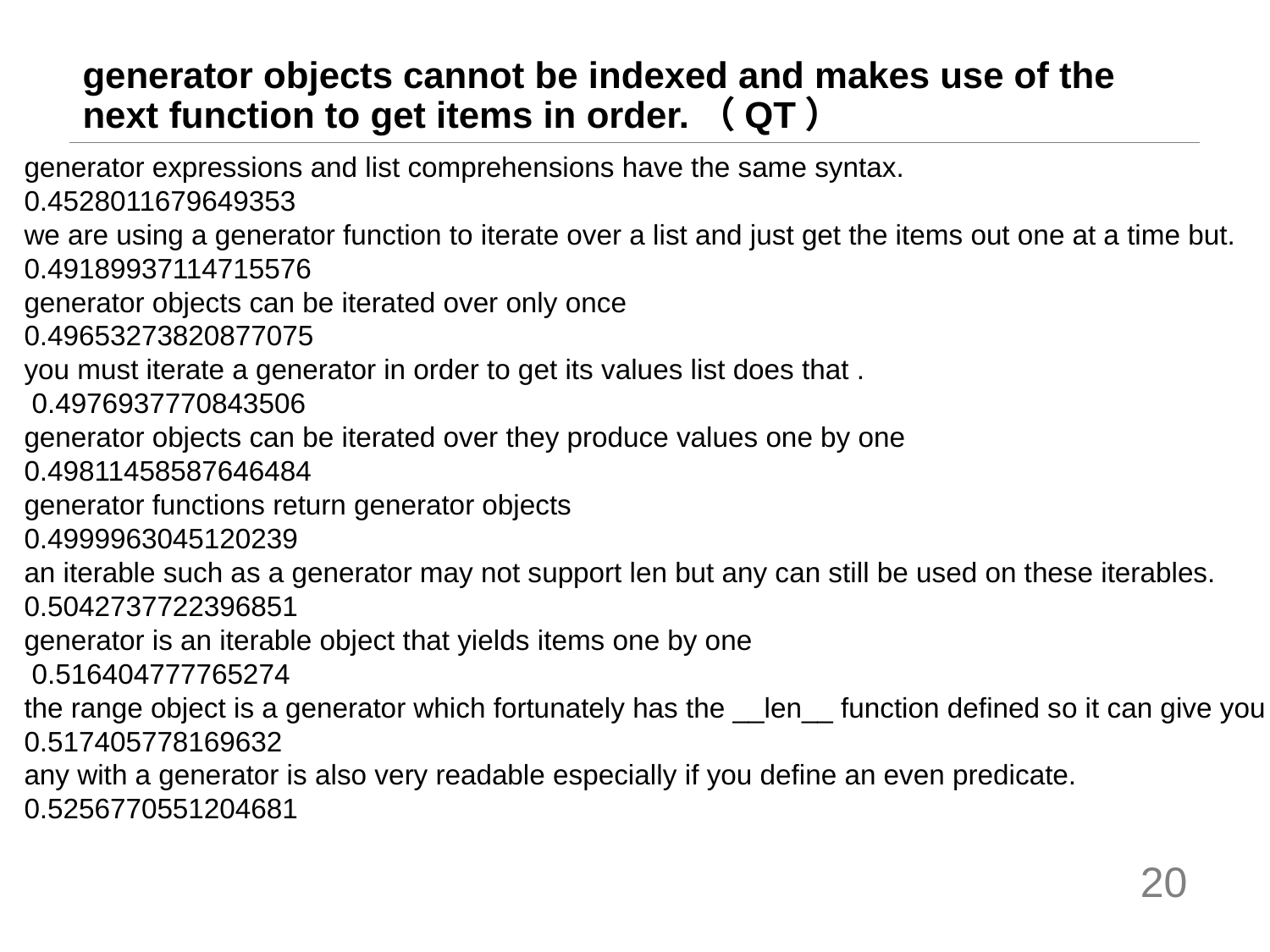

# generator objects cannot be indexed and makes use of the next function to get items in order.（QT）
generator expressions and list comprehensions have the same syntax.
0.4528011679649353
we are using a generator function to iterate over a list and just get the items out one at a time but.
0.49189937114715576
generator objects can be iterated over only once
0.49653273820877075
you must iterate a generator in order to get its values list does that .
 0.4976937770843506
generator objects can be iterated over they produce values one by one
0.49811458587646484
generator functions return generator objects
0.4999963045120239
an iterable such as a generator may not support len but any can still be used on these iterables.
0.5042737722396851
generator is an iterable object that yields items one by one
 0.516404777765274
the range object is a generator which fortunately has the __len__ function defined so it can give you the item count without the need to enumerate and count them.
0.517405778169632
any with a generator is also very readable especially if you define an even predicate.
0.5256770551204681
20